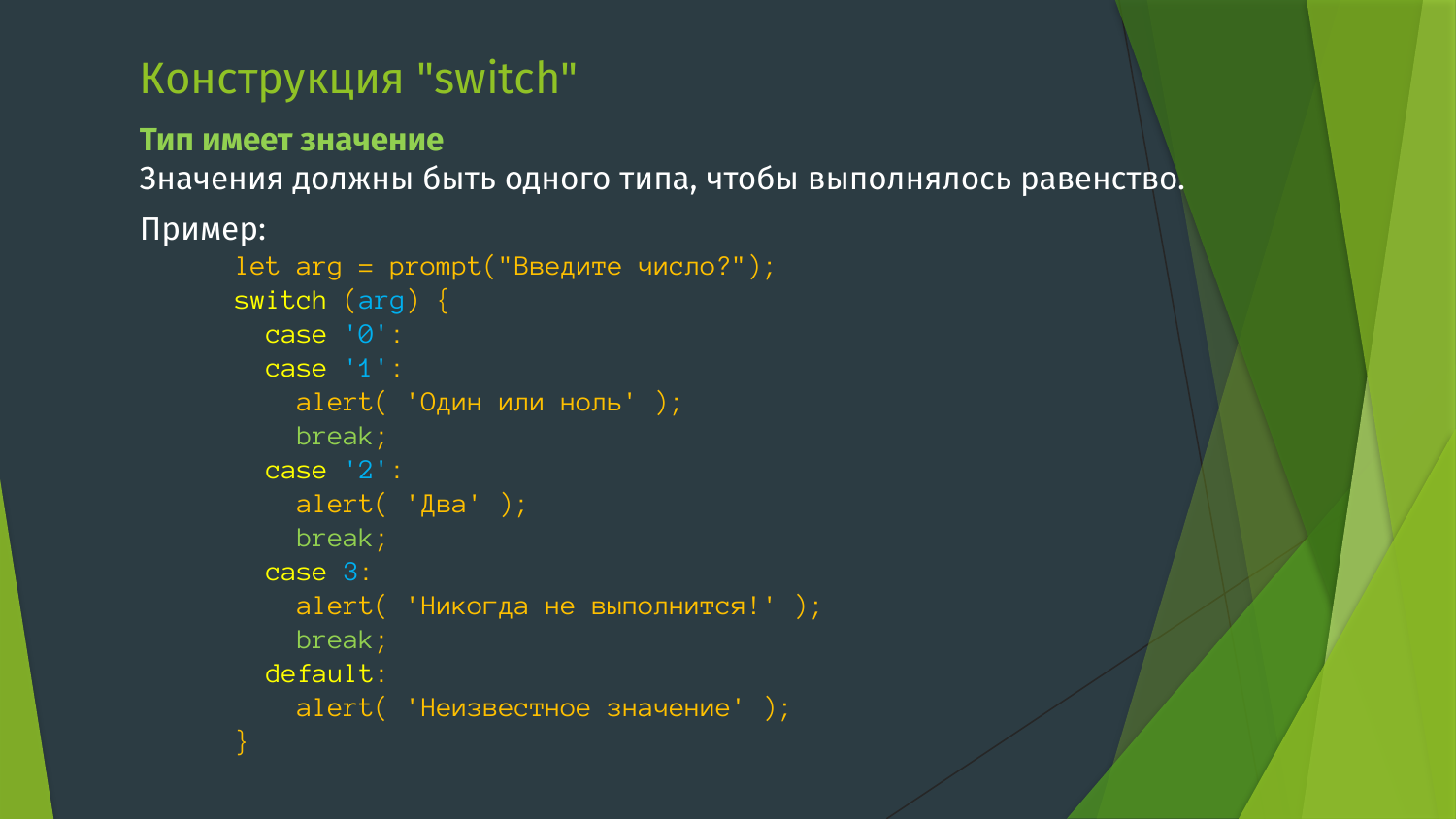

# Конструкция "switch"
Тип имеет значение
Значения должны быть одного типа, чтобы выполнялось равенство.
Пример:
let arg = prompt("Введите число?");
switch (arg) {
  case '0':
  case '1':
    alert( 'Один или ноль' );
    break;
  case '2':
    alert( 'Два' );
    break;
  case 3:
    alert( 'Никогда не выполнится!' );
    break;
  default:
    alert( 'Неизвестное значение' );
}